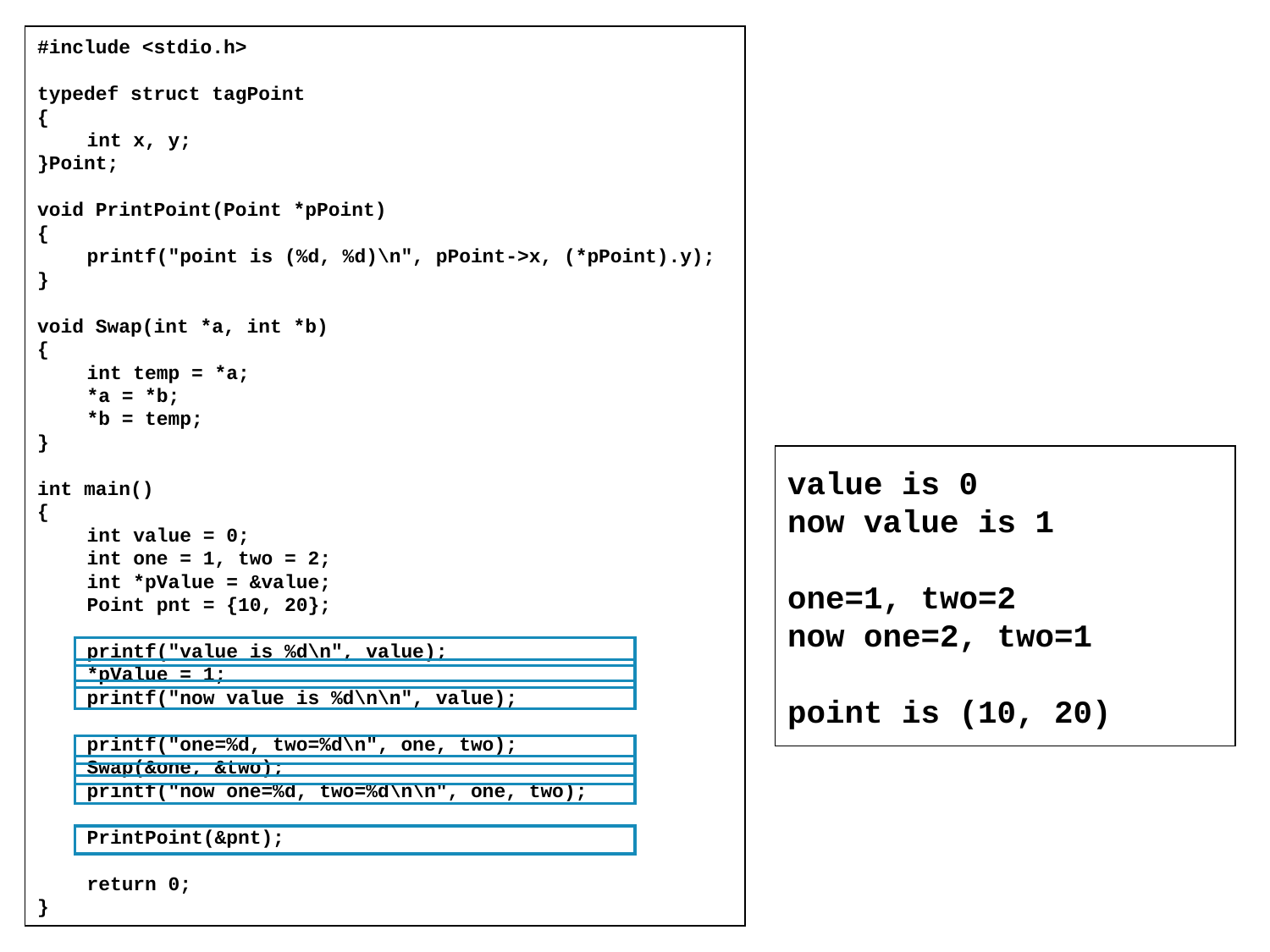

#include <stdio.h>

typedef struct tagPoint
{
	int x, y;
}Point;

void PrintPoint(Point *pPoint)
{
	printf("point is (%d, %d)\n", pPoint->x, (*pPoint).y);
}

void Swap(int *a, int *b)
{
	int temp = *a;
	*a = *b;
	*b = temp;
}

int main()
{
	int value = 0;
	int one = 1, two = 2;
	int *pValue = &value;
	Point pnt = {10, 20};

	printf("value is %d\n", value);
	*pValue = 1;
	printf("now value is %d\n\n", value);

	printf("one=%d, two=%d\n", one, two);
	Swap(&one, &two);
	printf("now one=%d, two=%d\n\n", one, two);

	PrintPoint(&pnt);

	return 0;
}
value is 0
now value is 1

one=1, two=2
now one=2, two=1

point is (10, 20)